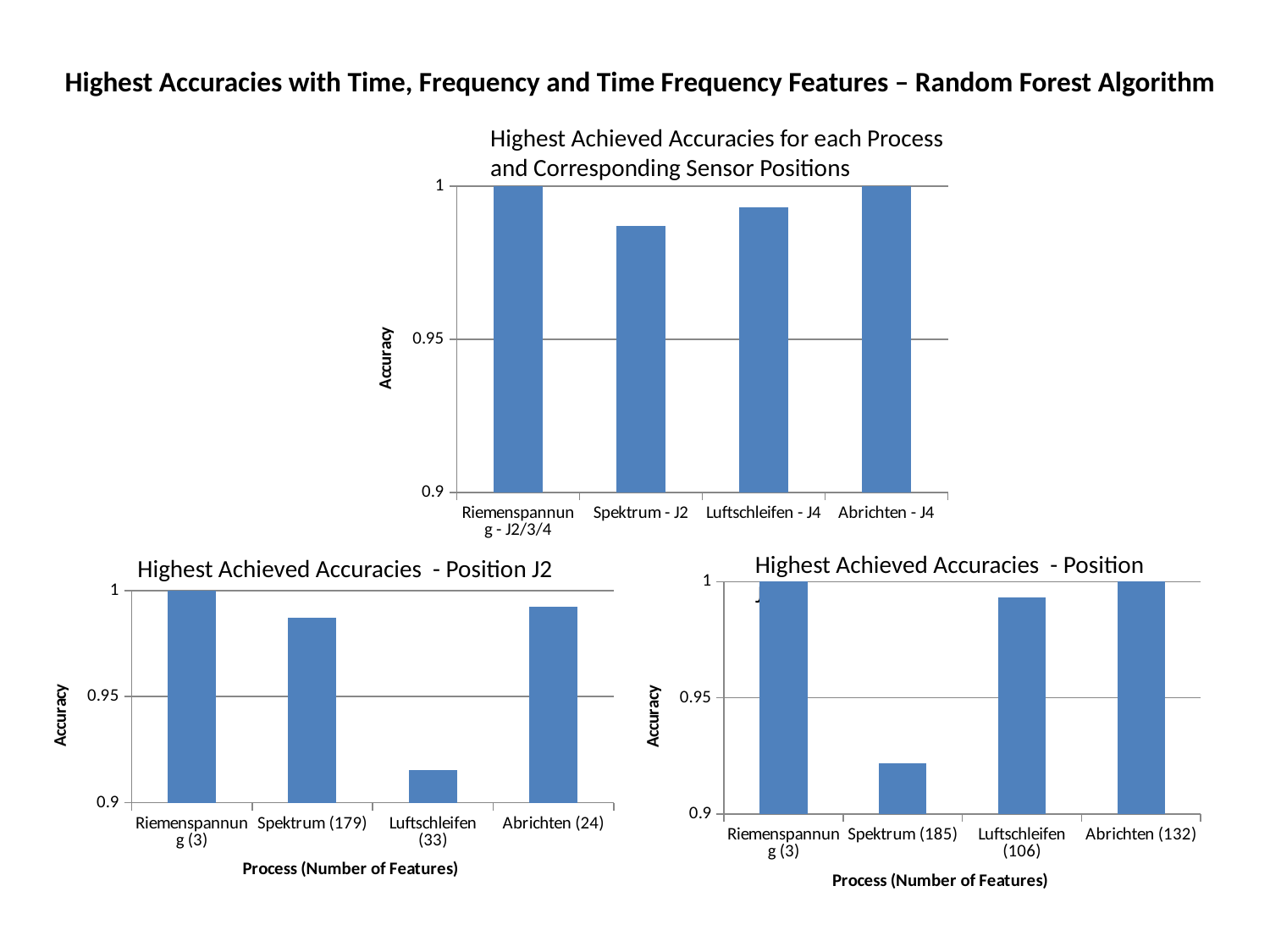

Highest Accuracies with Time, Frequency and Time Frequency Features – Random Forest Algorithm
Highest Achieved Accuracies for each Process
and Corresponding Sensor Positions

### Chart

| Category |  |
|---|---|
| Riemenspannung - J2/3/4 | 1.0 |
| Spektrum - J2 | 0.987 |
| Luftschleifen - J4 | 0.993 |
| Abrichten - J4 | 1.0 |
Highest Achieved Accuracies  - Position J4
Highest Achieved Accuracies  - Position J2

### Chart

| Category |  |
|---|---|
| Riemenspannung (3) | 1.0 |
| Spektrum (185) | 0.9217 |
| Luftschleifen (106) | 0.993 |
| Abrichten (132) | 1.0 |

### Chart

| Category |  |
|---|---|
| Riemenspannung (3) | 1.0 |
| Spektrum (179) | 0.987 |
| Luftschleifen (33) | 0.9155 |
| Abrichten (24) | 0.9925 |